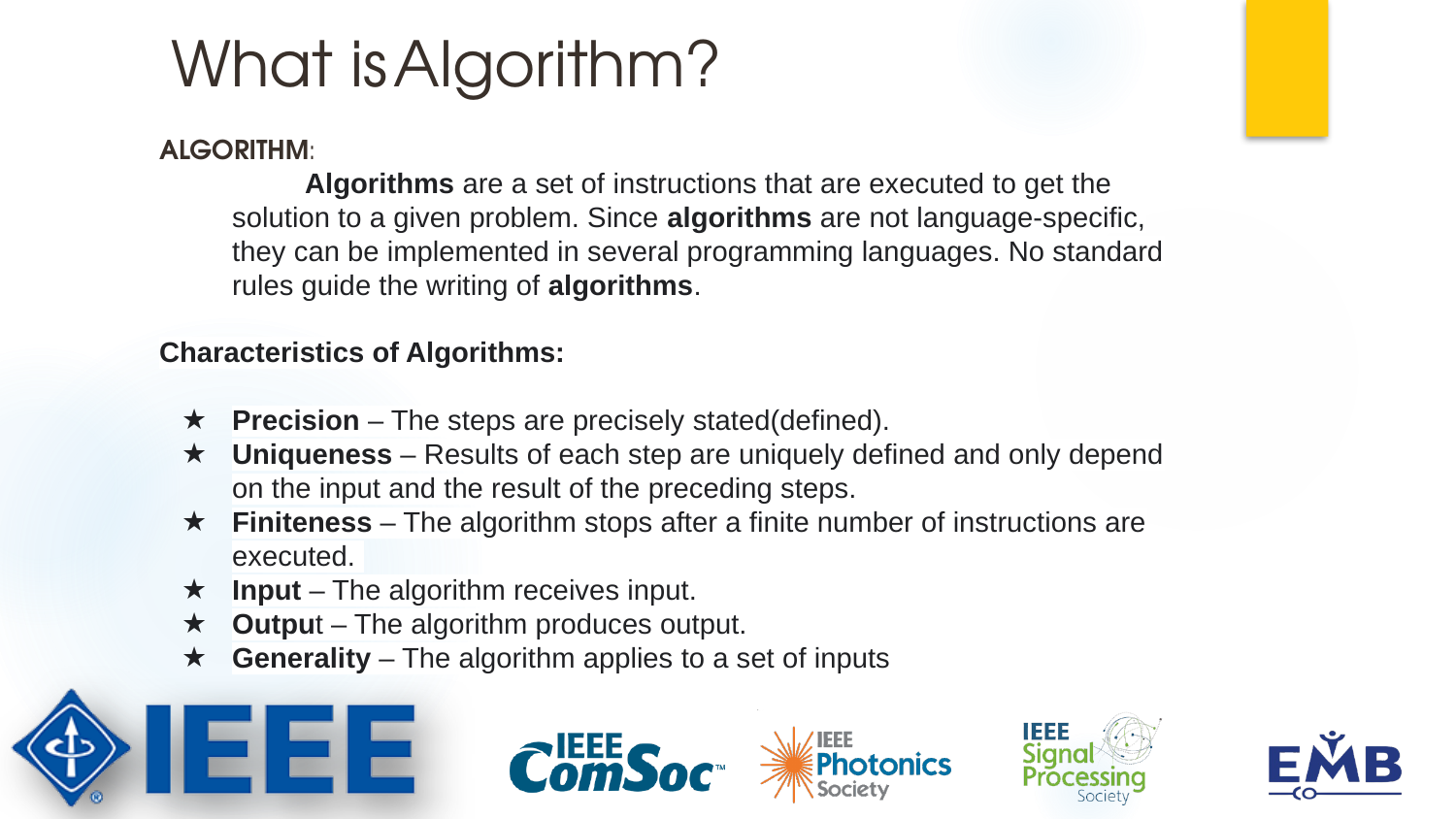

What is Algorithm?
# ALGORITHM:
Algorithms are a set of instructions that are executed to get the solution to a given problem. Since algorithms are not language-specific, they can be implemented in several programming languages. No standard rules guide the writing of algorithms.

Characteristics of Algorithms:

Precision – The steps are precisely stated(defined).
Uniqueness – Results of each step are uniquely defined and only depend on the input and the result of the preceding steps.
Finiteness – The algorithm stops after a finite number of instructions are executed.
Input – The algorithm receives input.
Output – The algorithm produces output.
Generality – The algorithm applies to a set of inputs